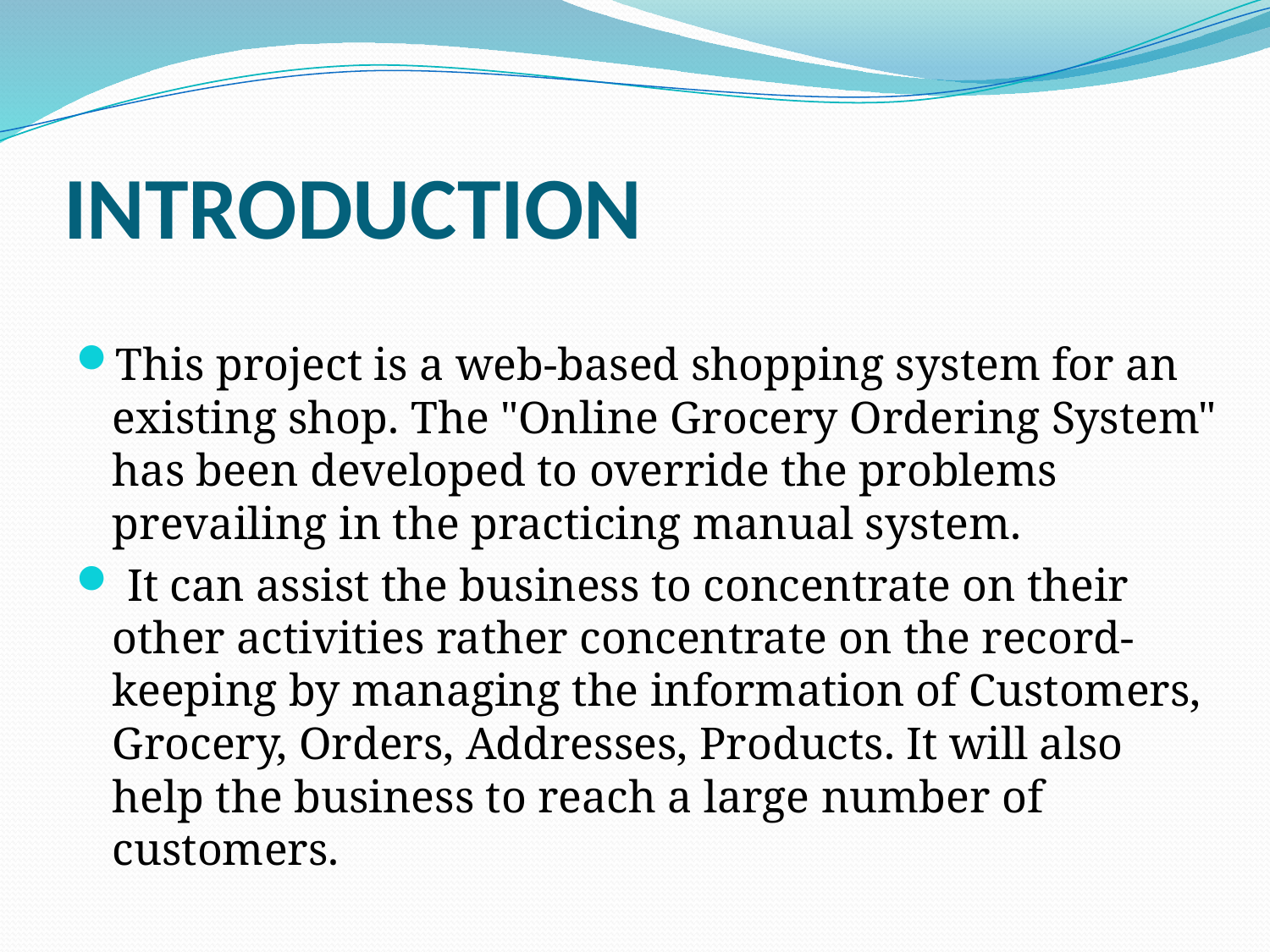

# INTRODUCTION

This project is a web-based shopping system for an existing shop. The "Online Grocery Ordering System" has been developed to override the problems prevailing in the practicing manual system.
 It can assist the business to concentrate on their other activities rather concentrate on the record-keeping by managing the information of Customers, Grocery, Orders, Addresses, Products. It will also help the business to reach a large number of customers.